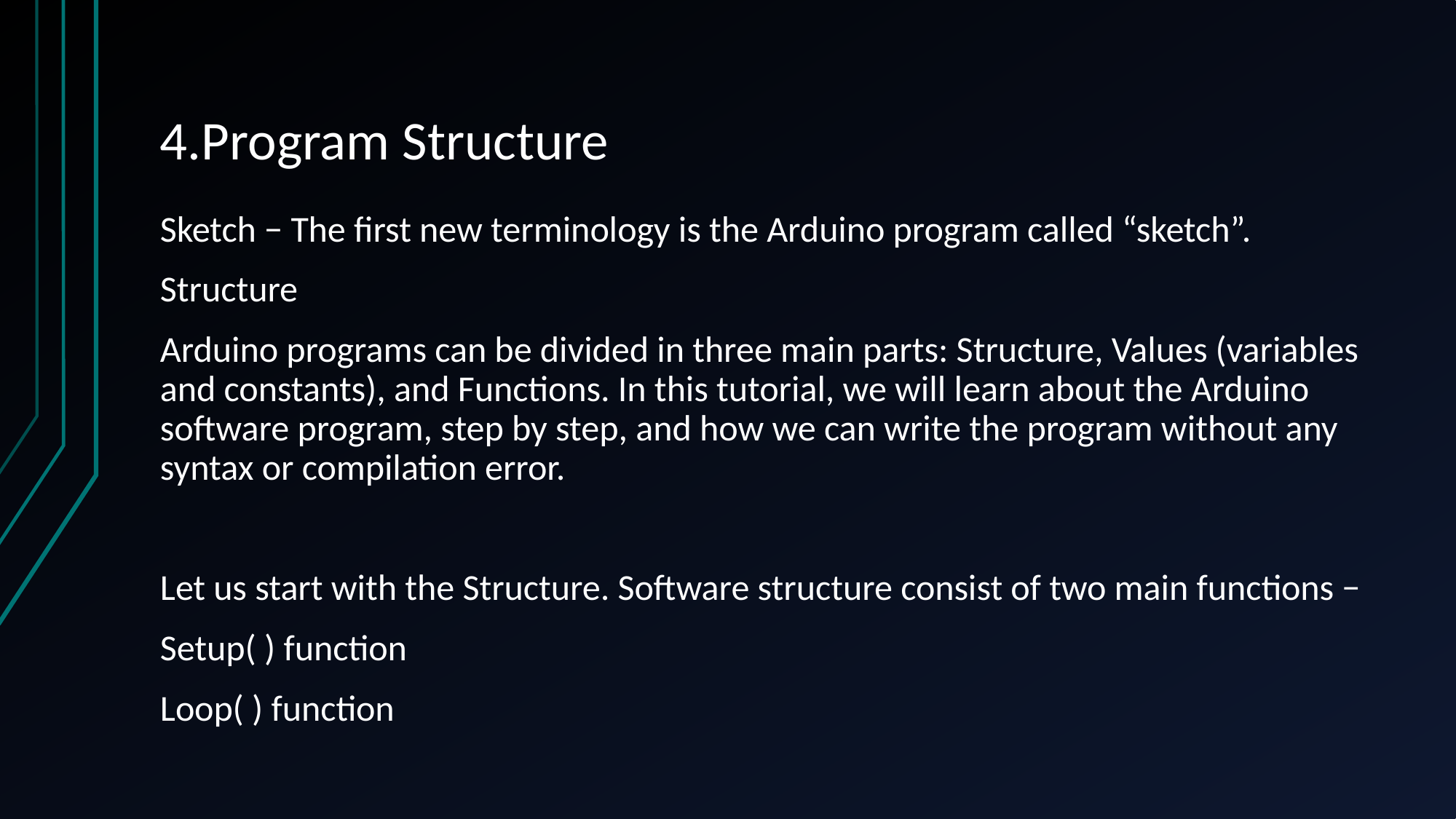

# 4.Program Structure
Sketch − The first new terminology is the Arduino program called “sketch”.
Structure
Arduino programs can be divided in three main parts: Structure, Values (variables and constants), and Functions. In this tutorial, we will learn about the Arduino software program, step by step, and how we can write the program without any syntax or compilation error.

Let us start with the Structure. Software structure consist of two main functions −
Setup( ) function
Loop( ) function